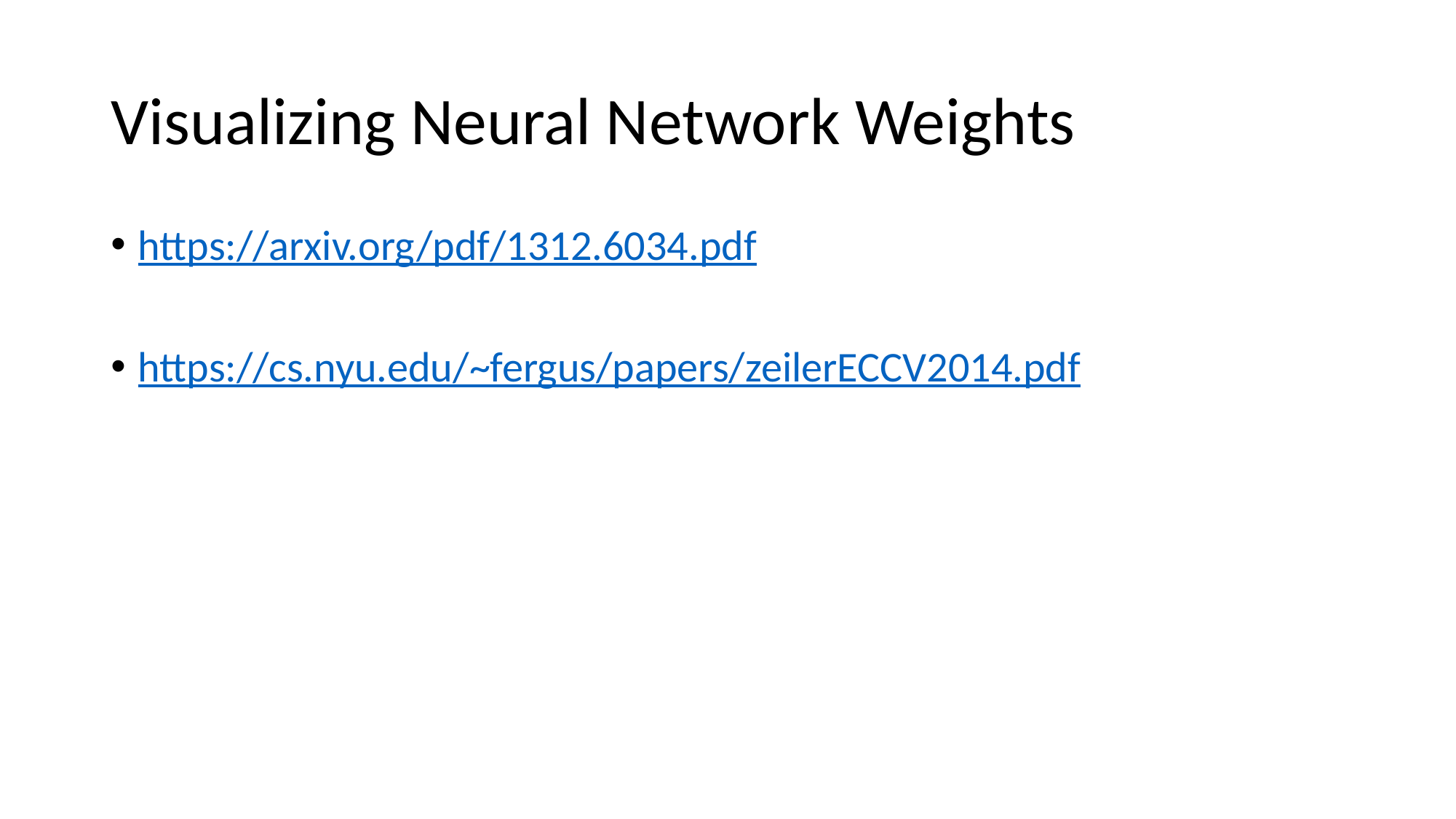

# Visualizing Neural Network Weights
https://arxiv.org/pdf/1312.6034.pdf

https://cs.nyu.edu/~fergus/papers/zeilerECCV2014.pdf